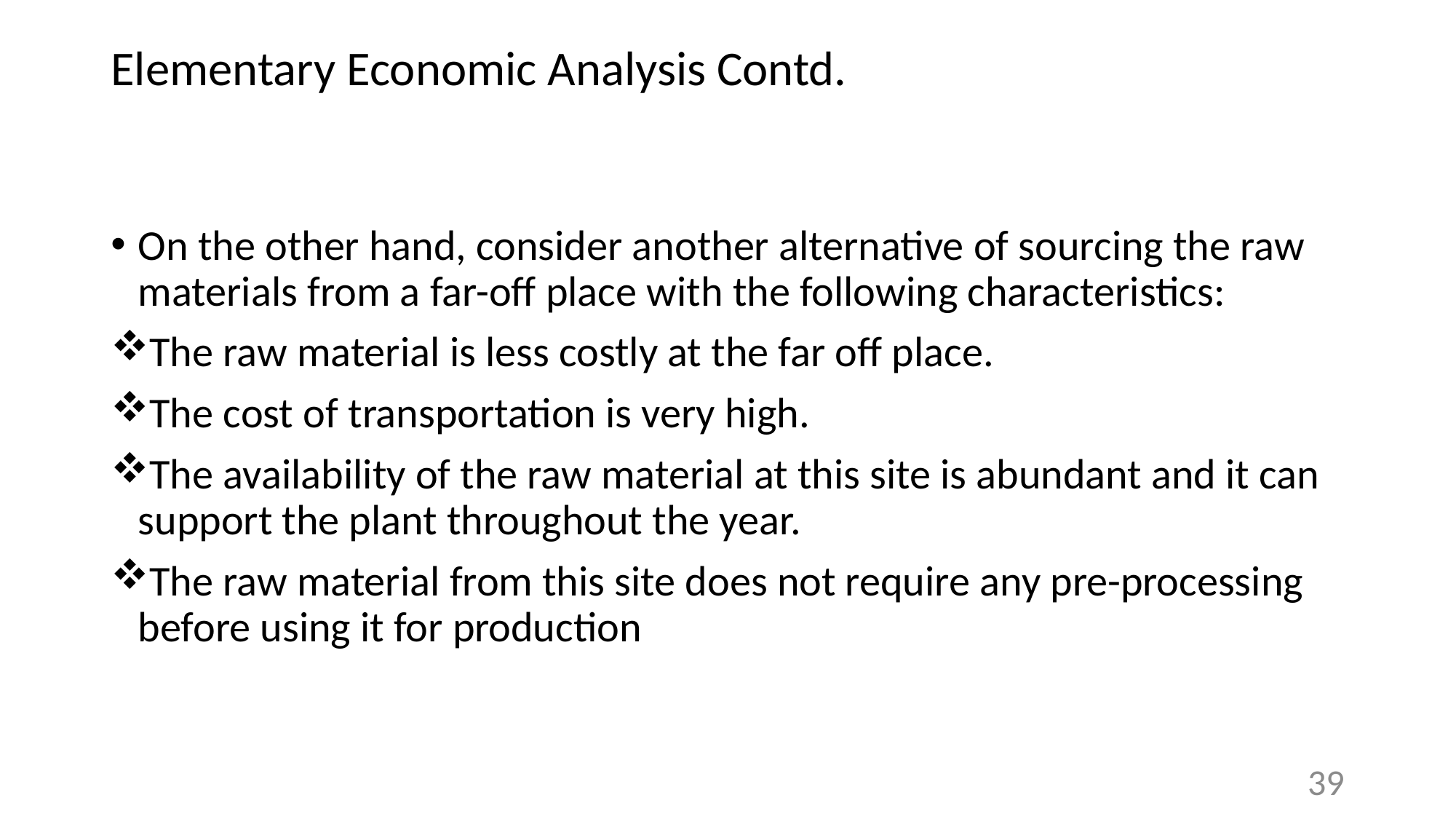

# Elementary Economic Analysis Contd.
On the other hand, consider another alternative of sourcing the raw materials from a far-off place with the following characteristics:
The raw material is less costly at the far off place.
The cost of transportation is very high.
The availability of the raw material at this site is abundant and it can support the plant throughout the year.
The raw material from this site does not require any pre-processing before using it for production
39